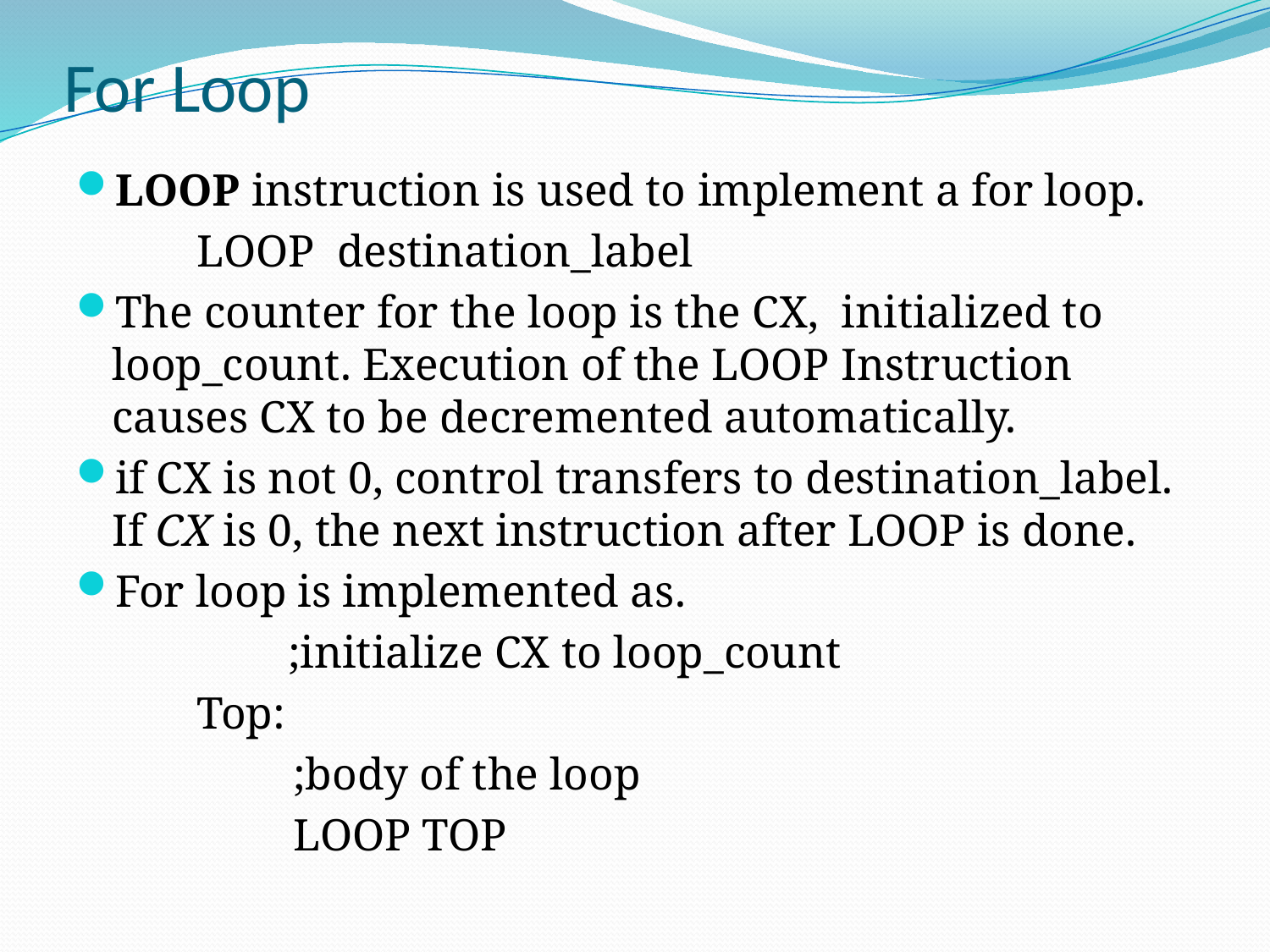

# For Loop
LOOP instruction is used to implement a for loop.
	LOOP  destination_label
The counter for the loop is the CX,  initialized to loop_count. Execution of the LOOP Instruction causes CX to be decremented automatically.
if CX is not 0, control transfers to destination_label. If CX is 0, the next instruction after LOOP is done.
For loop is implemented as.
	        ;initialize CX to loop_count
	Top:
                   ;body of the loop
                   LOOP TOP